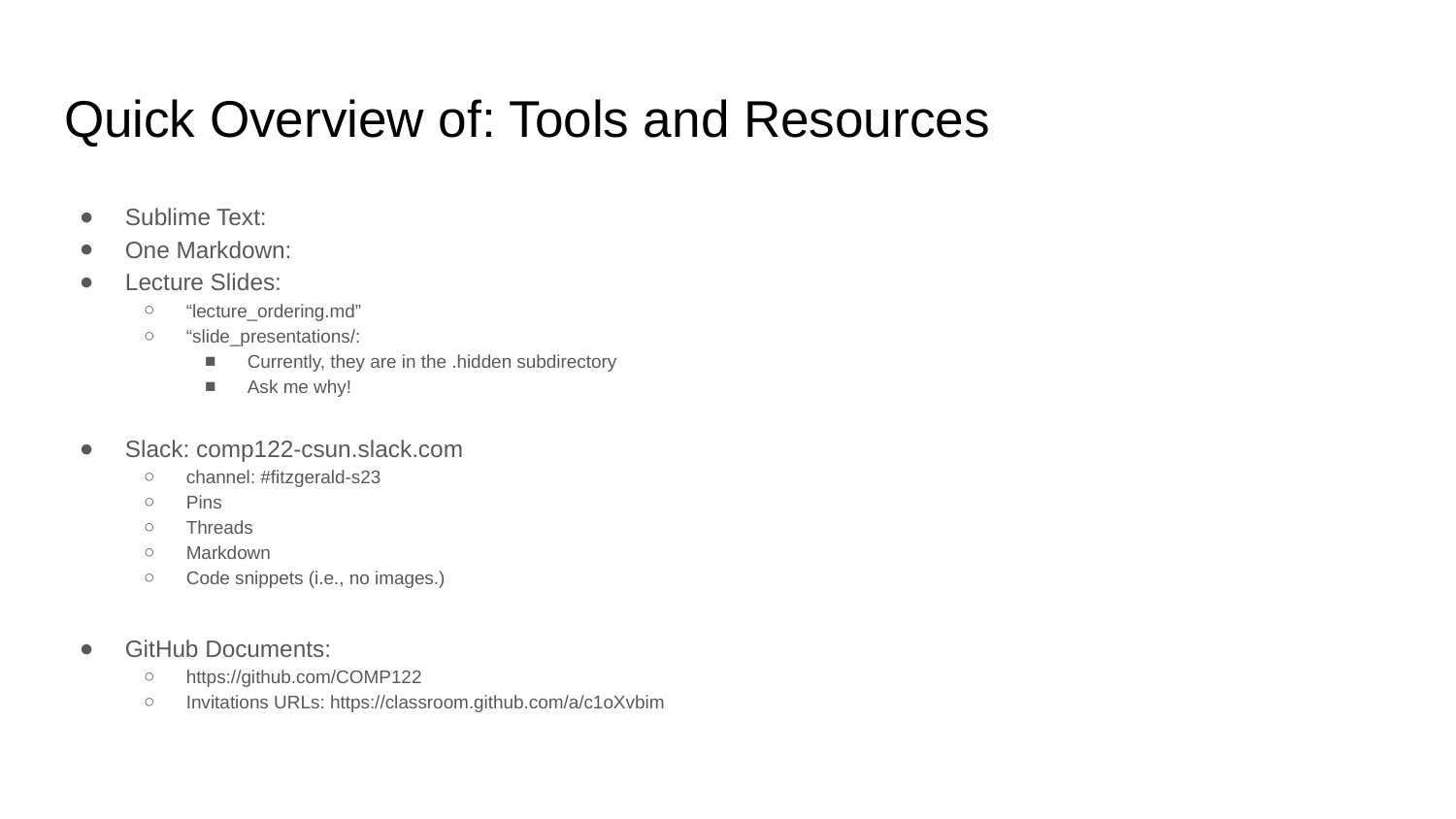

# Quick Overview of: Tools and Resources
Sublime Text:
One Markdown:
Lecture Slides:
“lecture_ordering.md”
“slide_presentations/:
Currently, they are in the .hidden subdirectory
Ask me why!

Slack: comp122-csun.slack.com
channel: #fitzgerald-s23
Pins
Threads
Markdown
Code snippets (i.e., no images.)

GitHub Documents:
https://github.com/COMP122
Invitations URLs: https://classroom.github.com/a/c1oXvbim